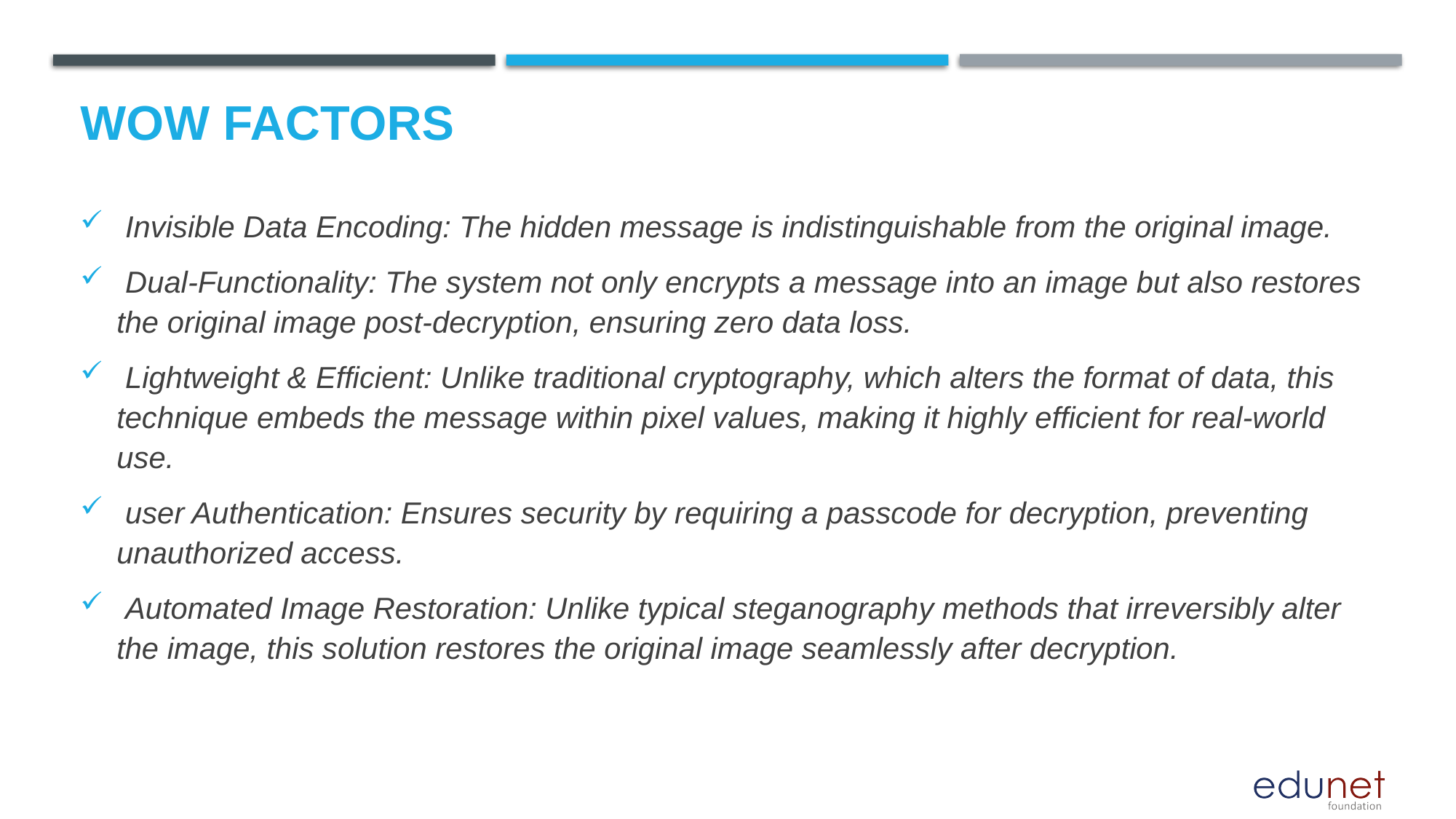

# Wow factors
 Invisible Data Encoding: The hidden message is indistinguishable from the original image.
 Dual-Functionality: The system not only encrypts a message into an image but also restores the original image post-decryption, ensuring zero data loss.
 Lightweight & Efficient: Unlike traditional cryptography, which alters the format of data, this technique embeds the message within pixel values, making it highly efficient for real-world use.
 user Authentication: Ensures security by requiring a passcode for decryption, preventing unauthorized access.
 Automated Image Restoration: Unlike typical steganography methods that irreversibly alter the image, this solution restores the original image seamlessly after decryption.